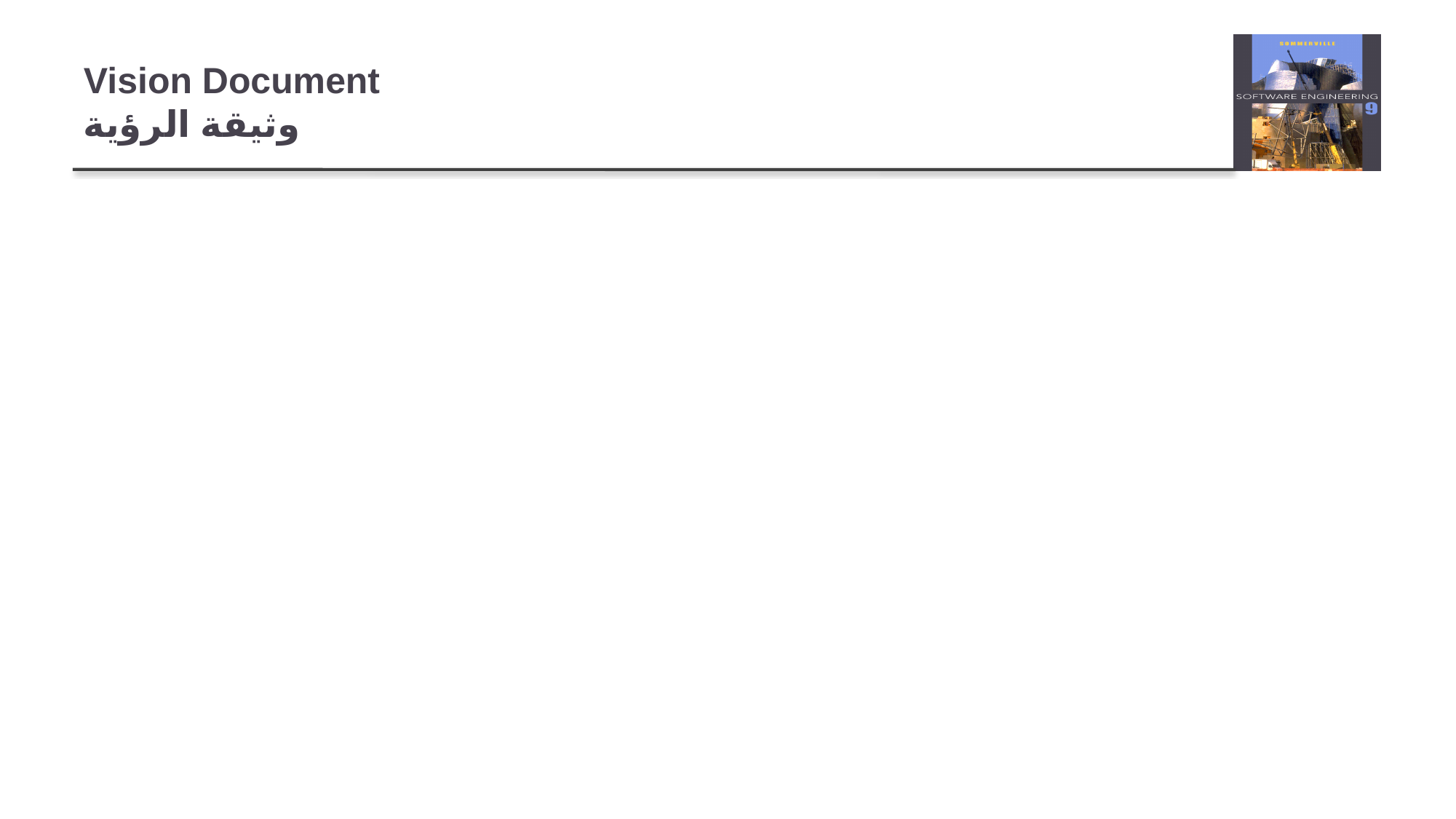

# Vision Document وثيقة الرؤية
It should specify operational capacity (Volume, Response time and accuracy), user profile and interface between systems outside system boundries.
يجب أن تحدد السعة التشغيلية (الحجم ووقت الاستجابة والدقة) وملف تعريف المستخدم والواجهة بين الأنظمة خارج النظامالحدود.
Provide a complete vision about software
تقديم رؤية كاملة عن البرمجيات
Support contract between the funding authority and development organization.
عقد الدعم بين سلطة التمويل ومنظمة التنمية.
Written from user prospective
مكتوبة من المستخدم المرتقب
Focusing on essential features and acceptable quality.
التركيز على الميزات الأساسية والجودة المقبولة.